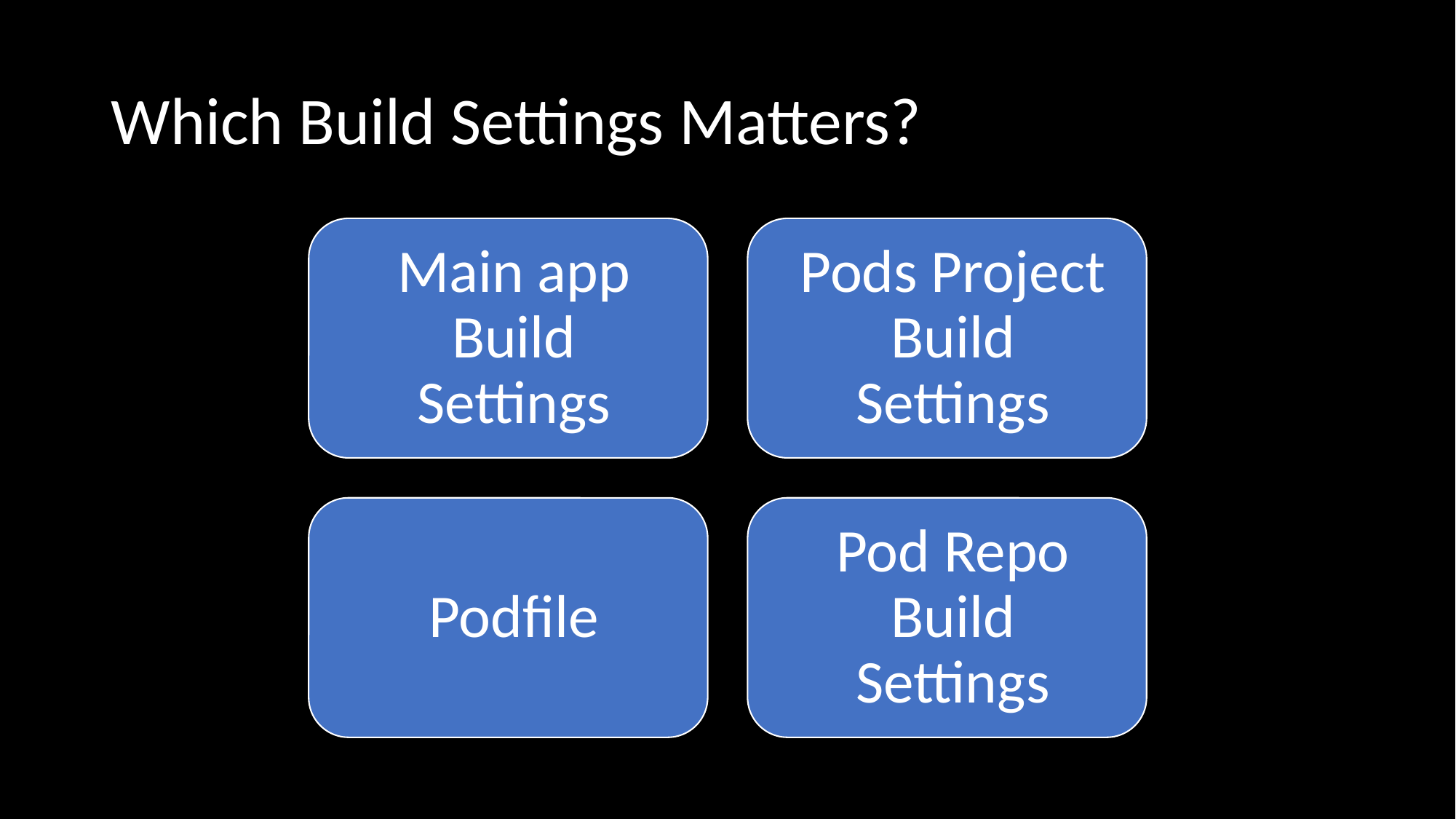

# Which Build Settings Matters?
Main app Build Settings
Pods Project Build Settings
Podfile
Pod Repo Build Settings